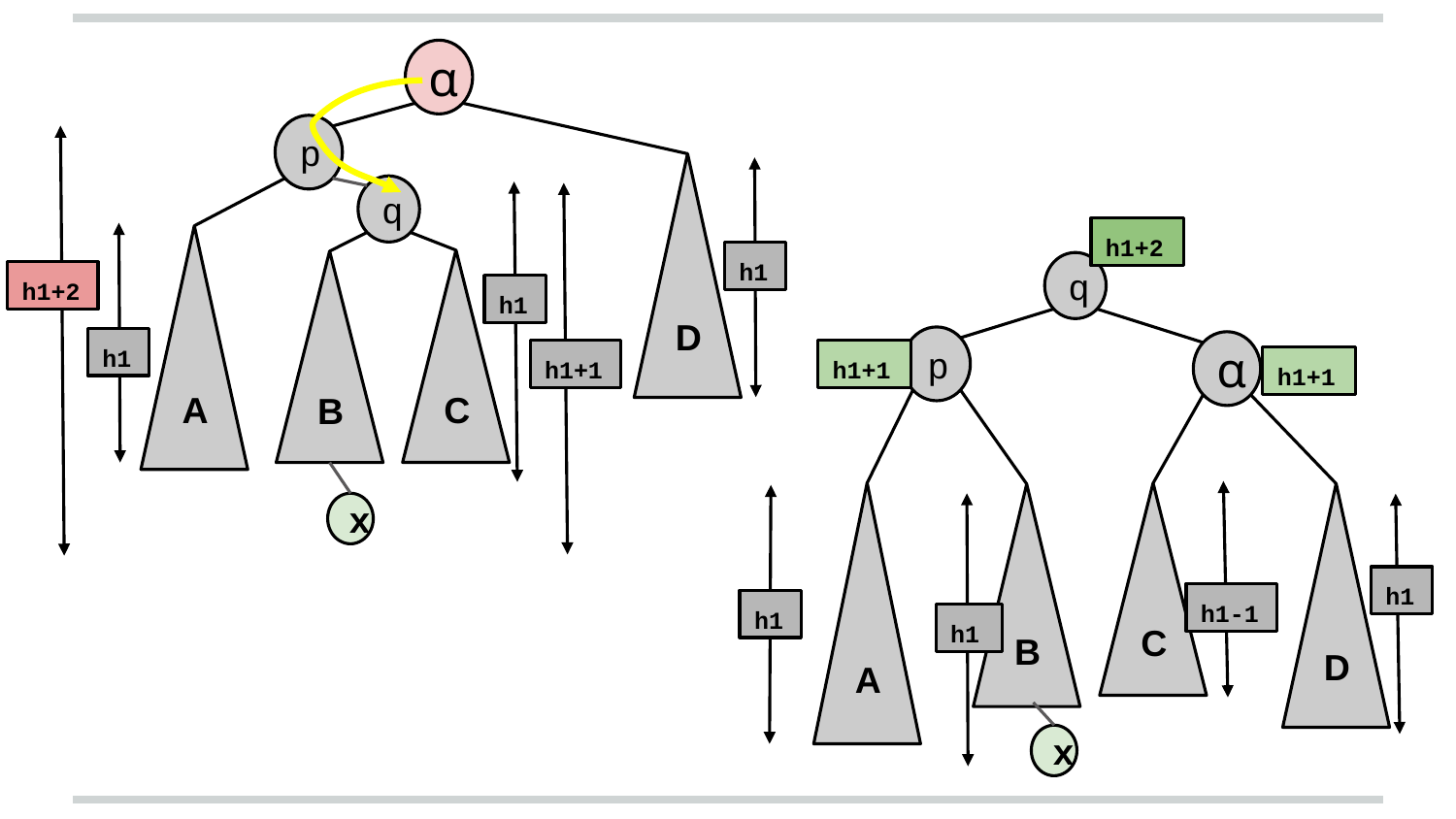

⍺

p
D
q
h1+2
A
h1
C
B
q
h1+2
h1
p
h1
⍺
h1+1
h1+1
h1+1
A
C
D
B
x
h1
h1-1
h1
h1
x